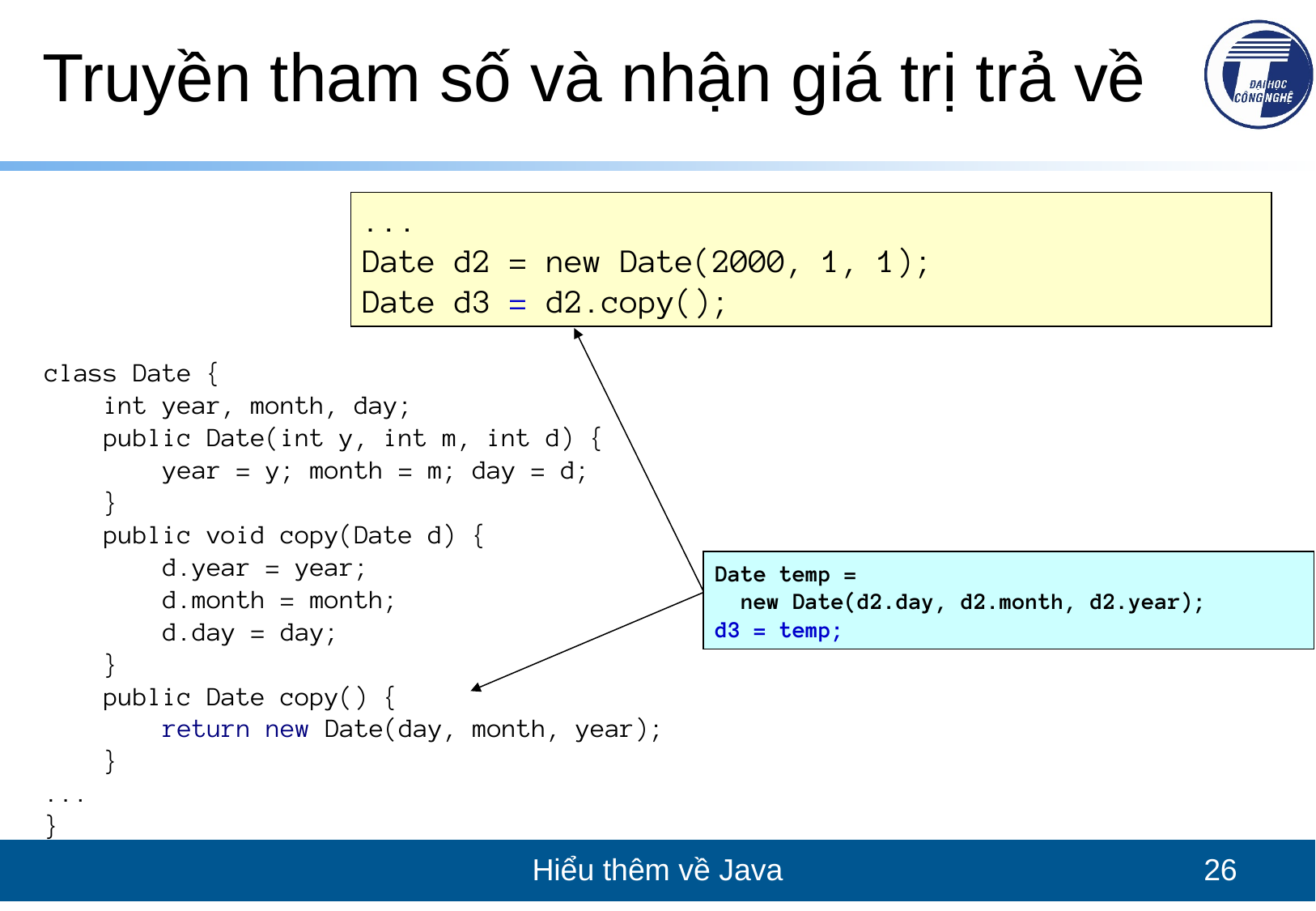

# Truyền tham số và nhận giá trị trả về
...
Date d2 = new Date(2000, 1, 1);
Date d3 = d2.copy();

Date temp =
  new Date(d2.day, d2.month, d2.year);
d3 = temp;

class Date {
    int year, month, day;
    public Date(int y, int m, int d) {
        year = y; month = m; day = d;
    }
    public void copy(Date d) {
        d.year = year;
        d.month = month;
        d.day = day;
    }
    public Date copy() {
        return new Date(day, month, year);
    }
...
}

Hiểu thêm về Java
26